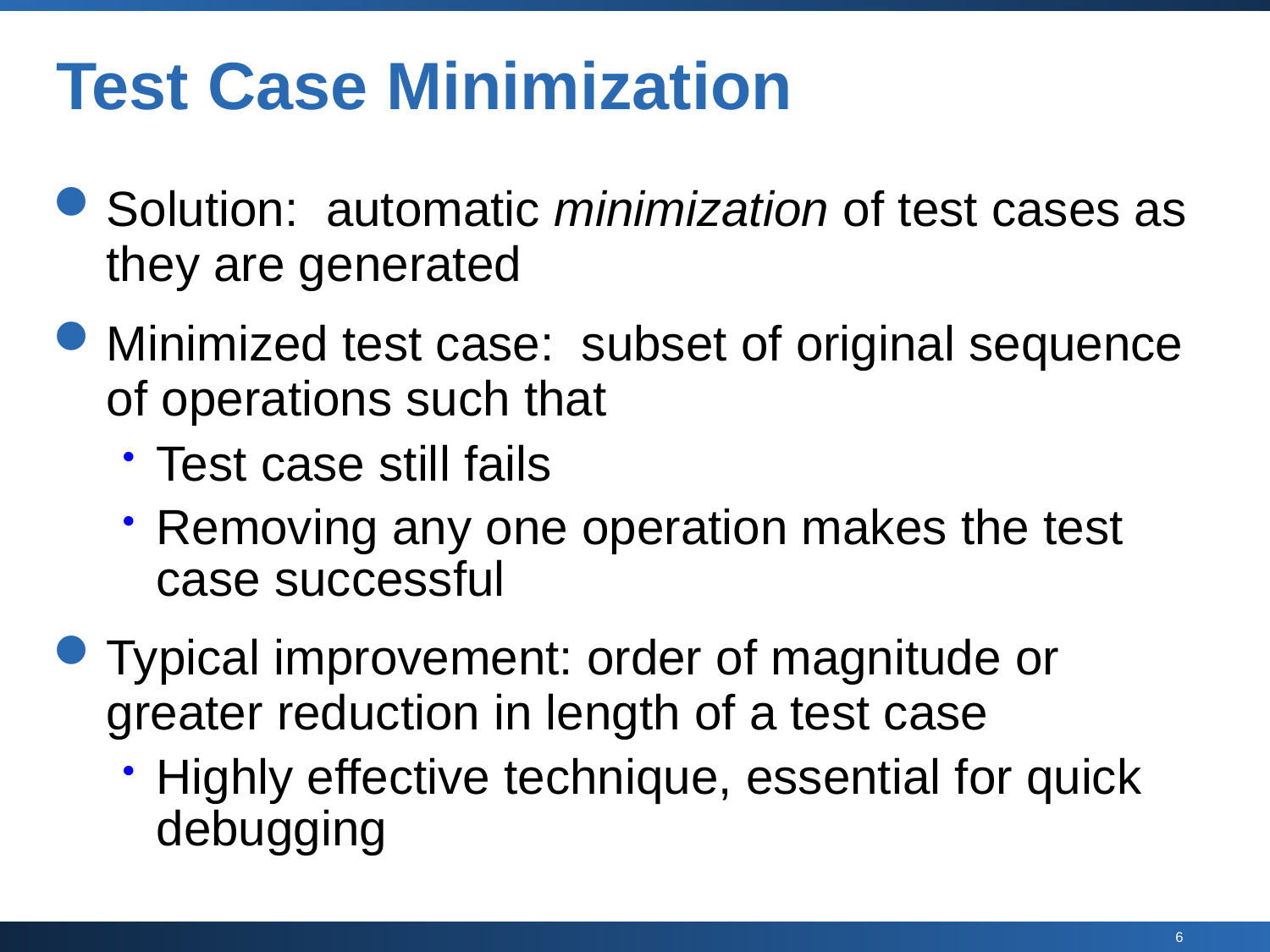

# Test Case Minimization
Solution:  automatic minimization of test cases as they are generated
Minimized test case:  subset of original sequence of operations such that
Test case still fails
Removing any one operation makes the test case successful
Typical improvement: order of magnitude or greater reduction in length of a test case
Highly effective technique, essential for quick debugging